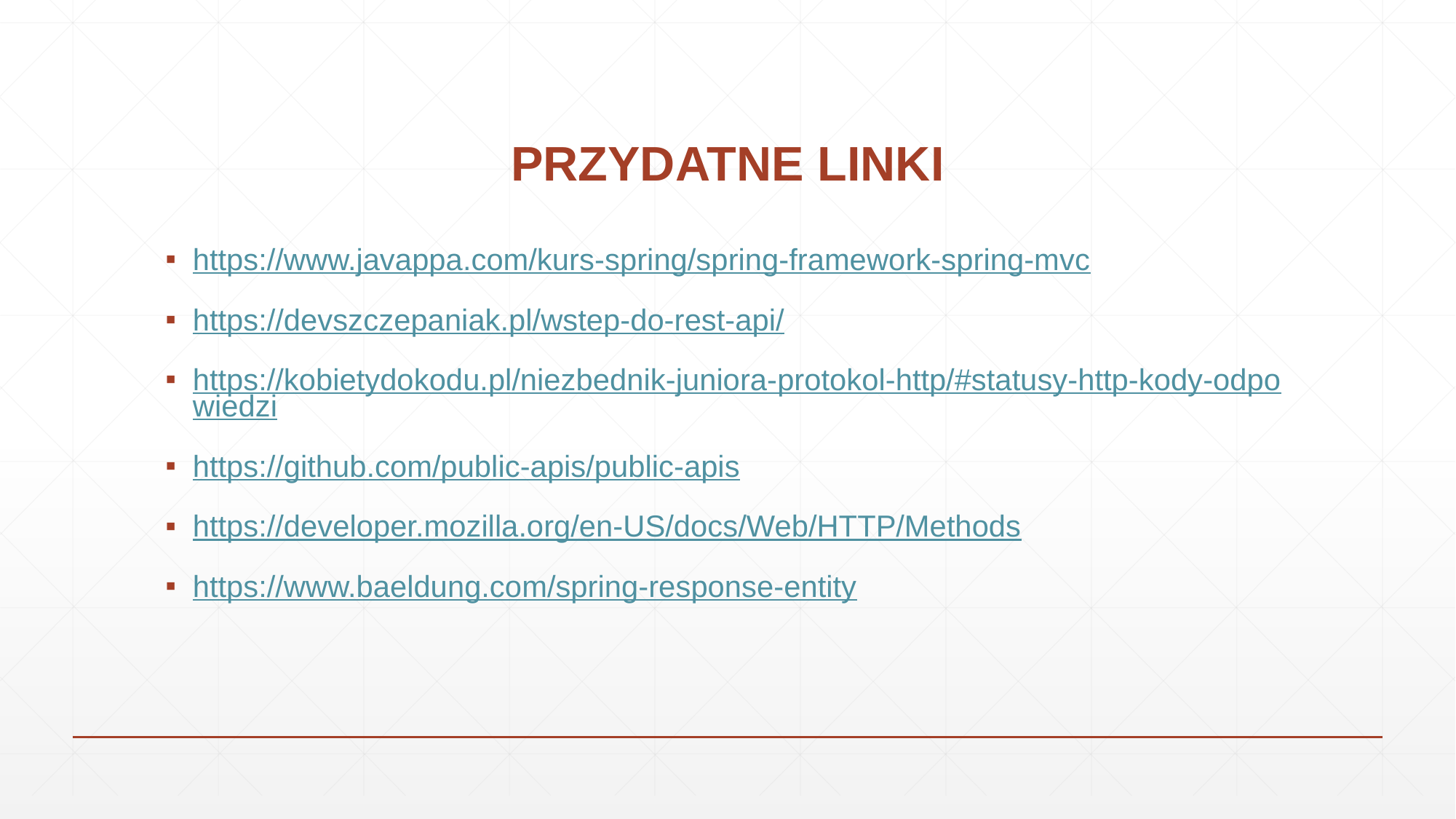

# PRZYDATNE LINKI
https://www.javappa.com/kurs-spring/spring-framework-spring-mvc
https://devszczepaniak.pl/wstep-do-rest-api/
https://kobietydokodu.pl/niezbednik-juniora-protokol-http/#statusy-http-kody-odpowiedzi
https://github.com/public-apis/public-apis
https://developer.mozilla.org/en-US/docs/Web/HTTP/Methods
https://www.baeldung.com/spring-response-entity